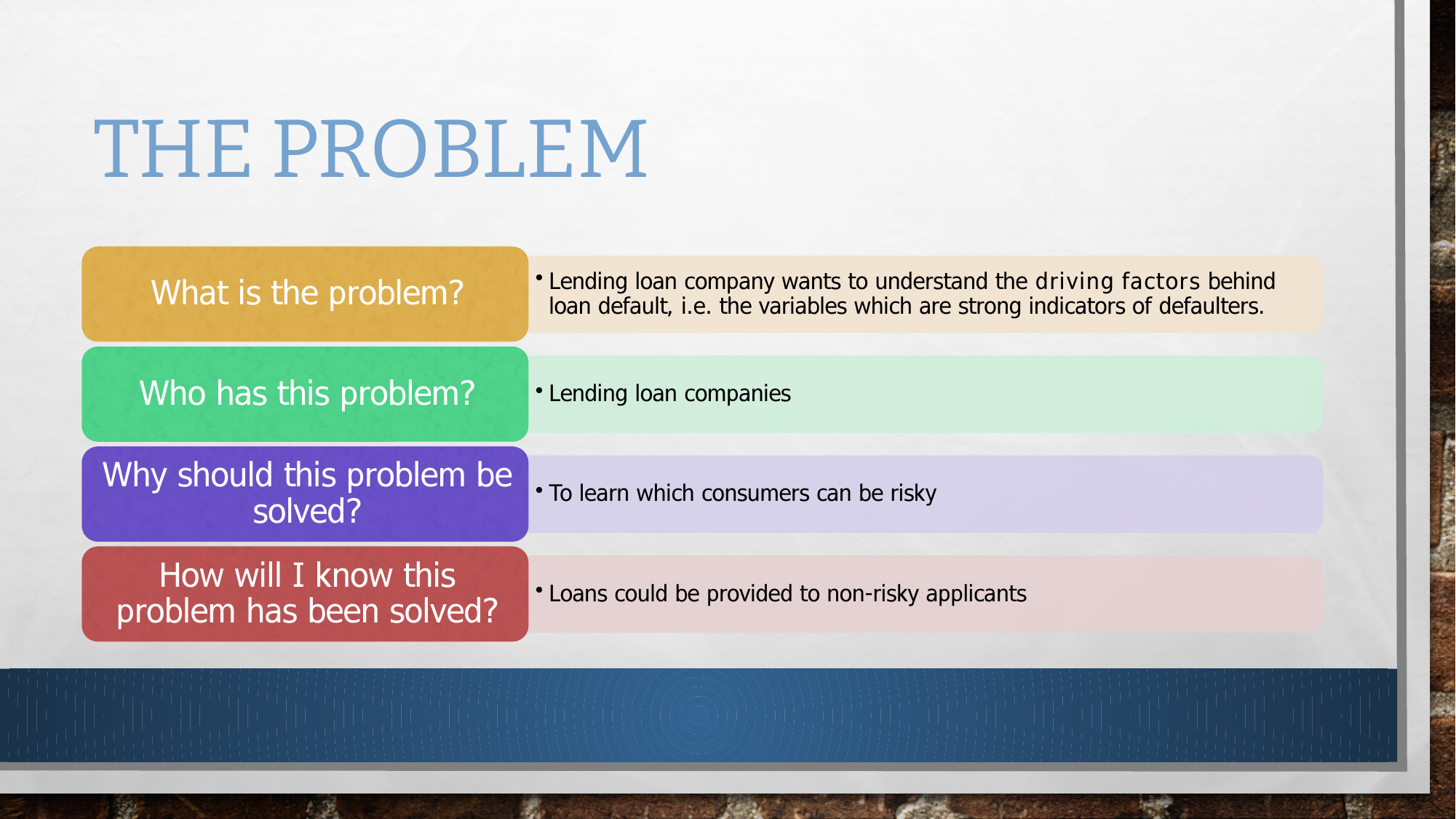

# The Problem
Lending loan company wants to understand the driving factors behind loan default, i.e. the variables which are strong indicators of defaulters.
What is the problem?
Lending loan companies
Who has this problem?
To learn which consumers can be risky
Why should this problem be solved?
Loans could be provided to non-risky applicants
How will I know this problem has been solved?